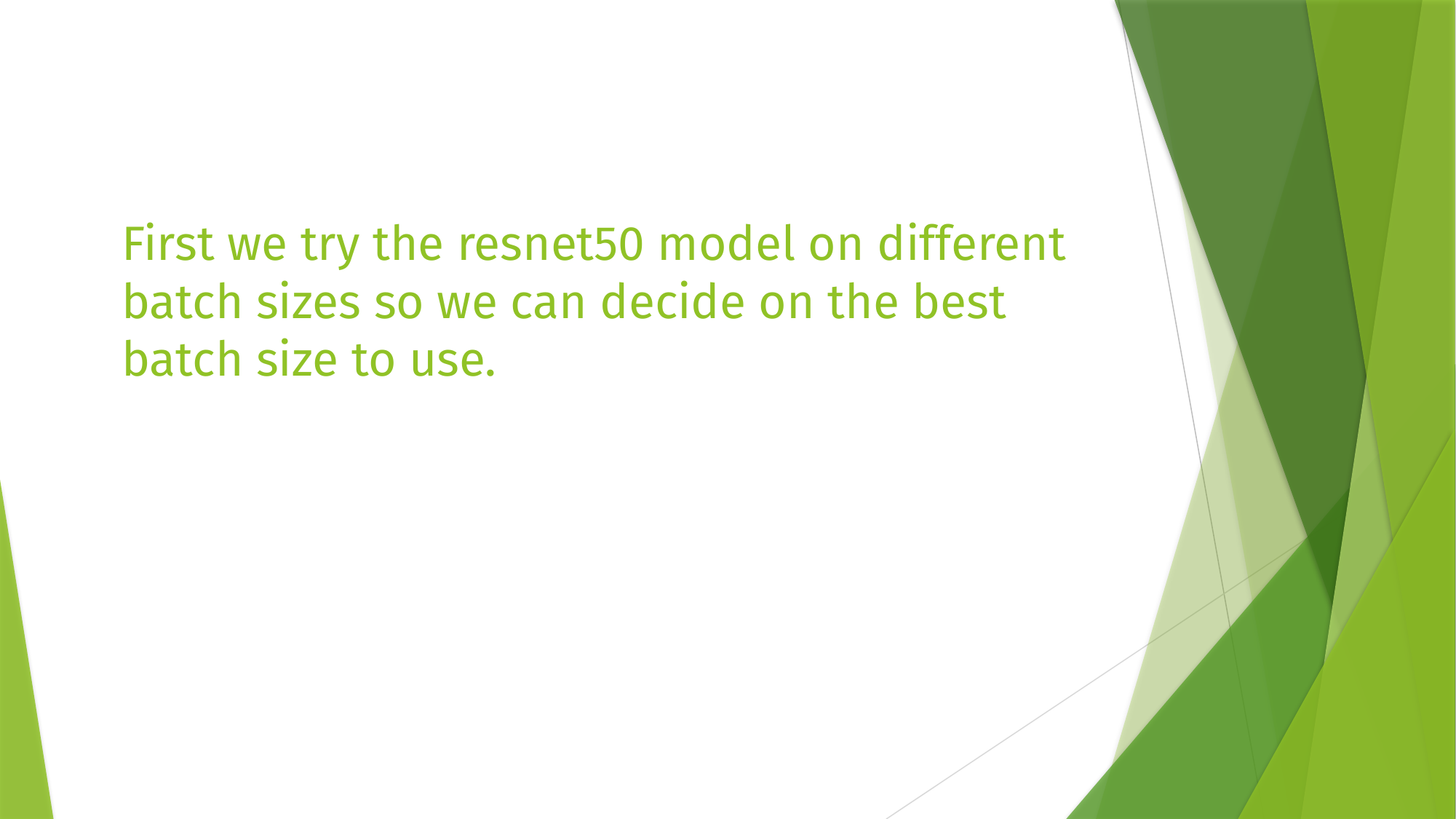

# First we try the resnet50 model on different batch sizes so we can decide on the best batch size to use.